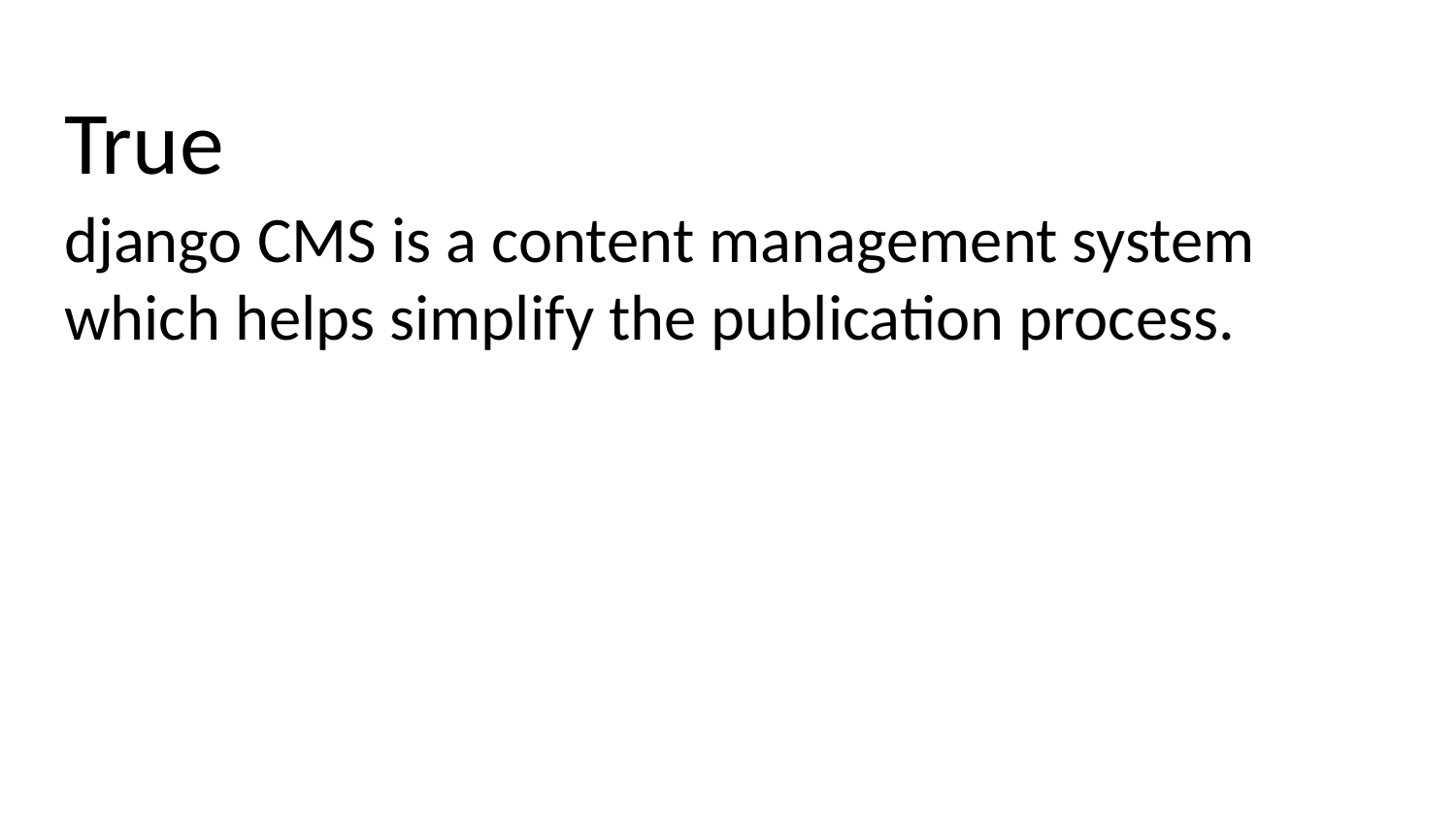

# True
django CMS is a content management system which helps simplify the publication process.